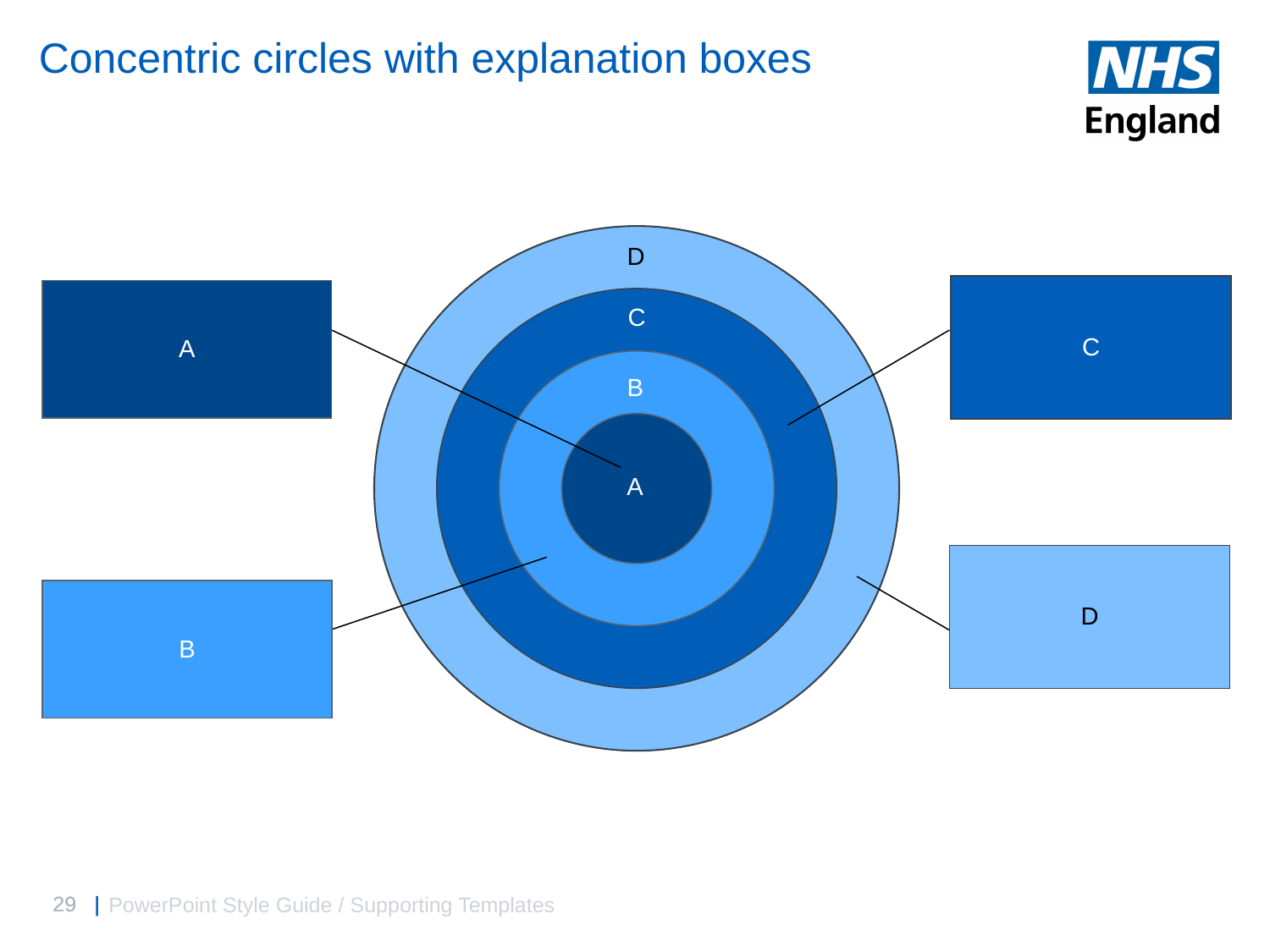

# Concentric circles with explanation boxes

D
C
A
C

B

A
D

B
PowerPoint Style Guide / Supporting Templates